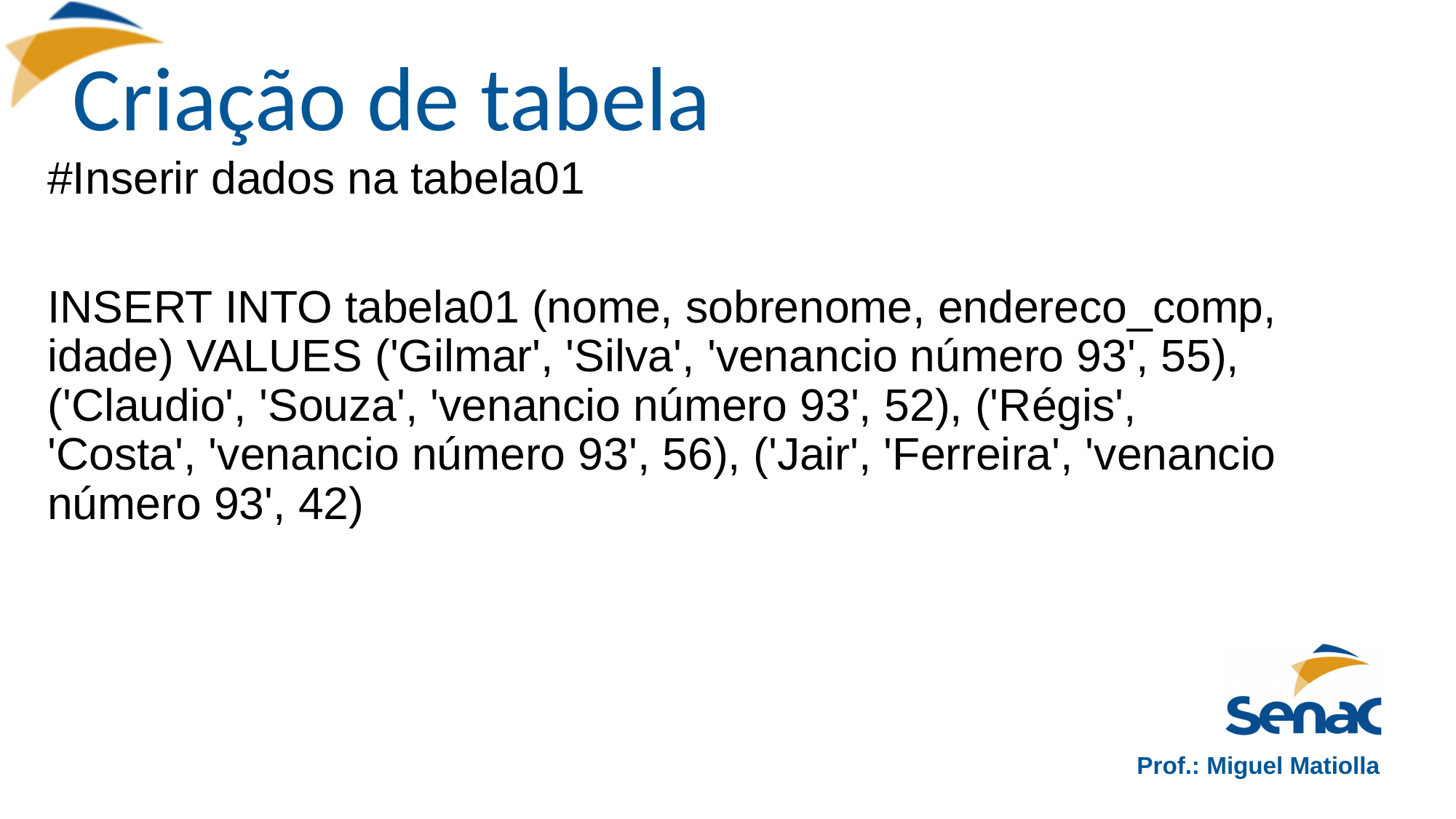

# Criação de tabela
#Inserir dados na tabela01

INSERT INTO tabela01 (nome, sobrenome, endereco_comp, idade) VALUES ('Gilmar', 'Silva', 'venancio número 93', 55), ('Claudio', 'Souza', 'venancio número 93', 52), ('Régis', 'Costa', 'venancio número 93', 56), ('Jair', 'Ferreira', 'venancio número 93', 42)